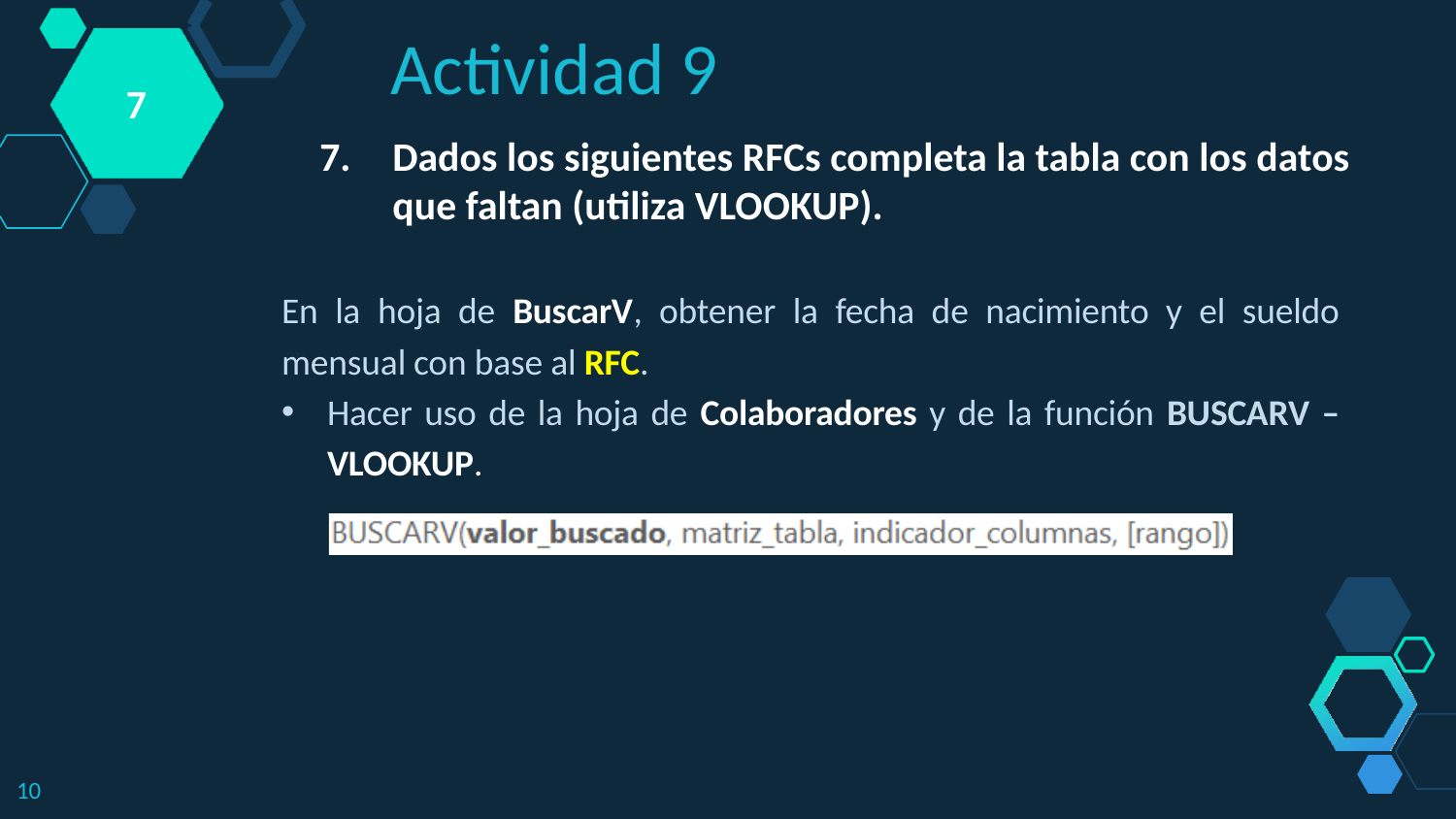

Actividad 9

7
Dados los siguientes RFCs completa la tabla con los datos que faltan (utiliza VLOOKUP).

En la hoja de BuscarV, obtener la fecha de nacimiento y el sueldo mensual con base al RFC.
Hacer uso de la hoja de Colaboradores y de la función BUSCARV – VLOOKUP.

10